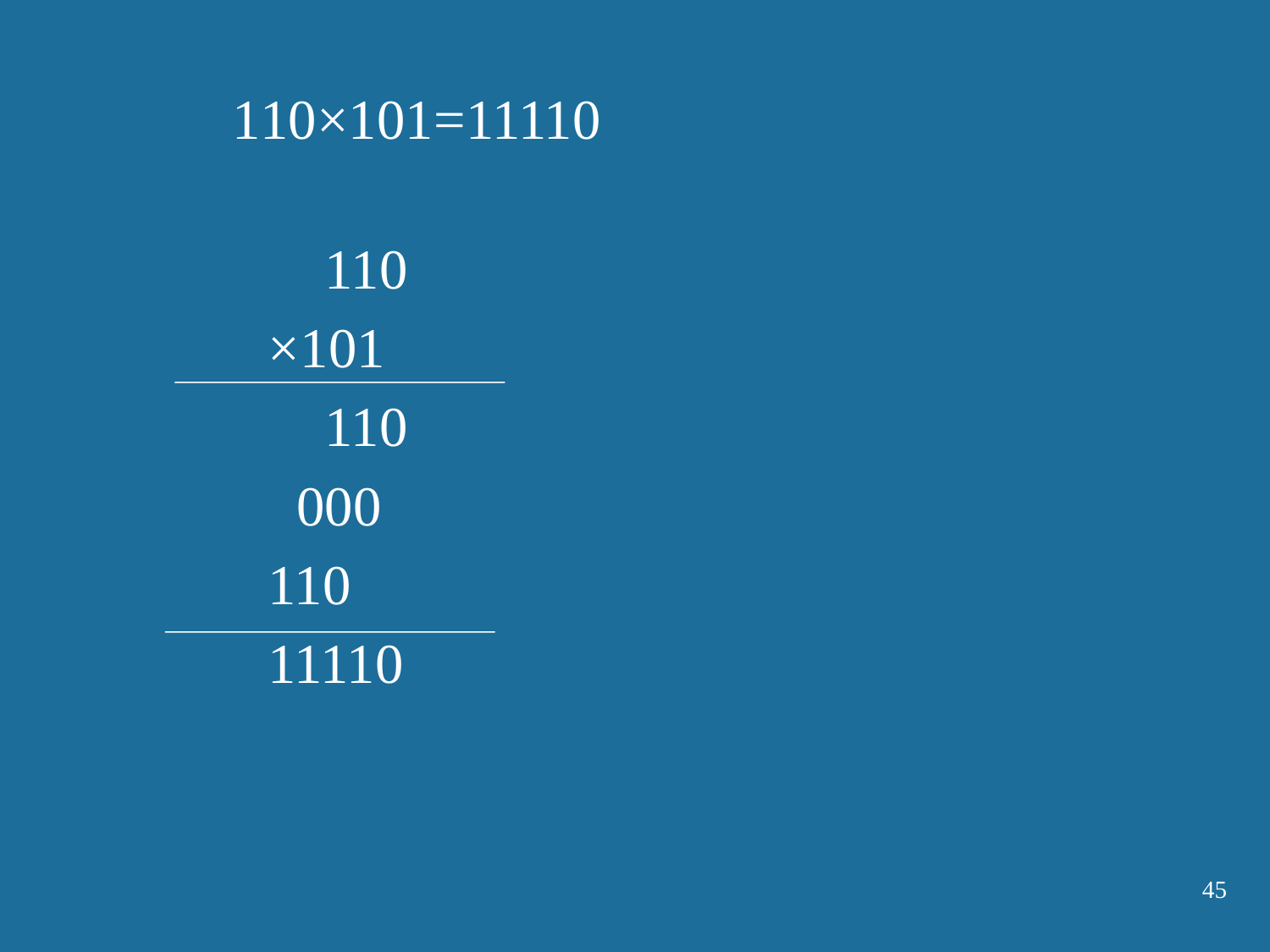

110×101=11110
    110
×101
    110
  000
110
11110

45